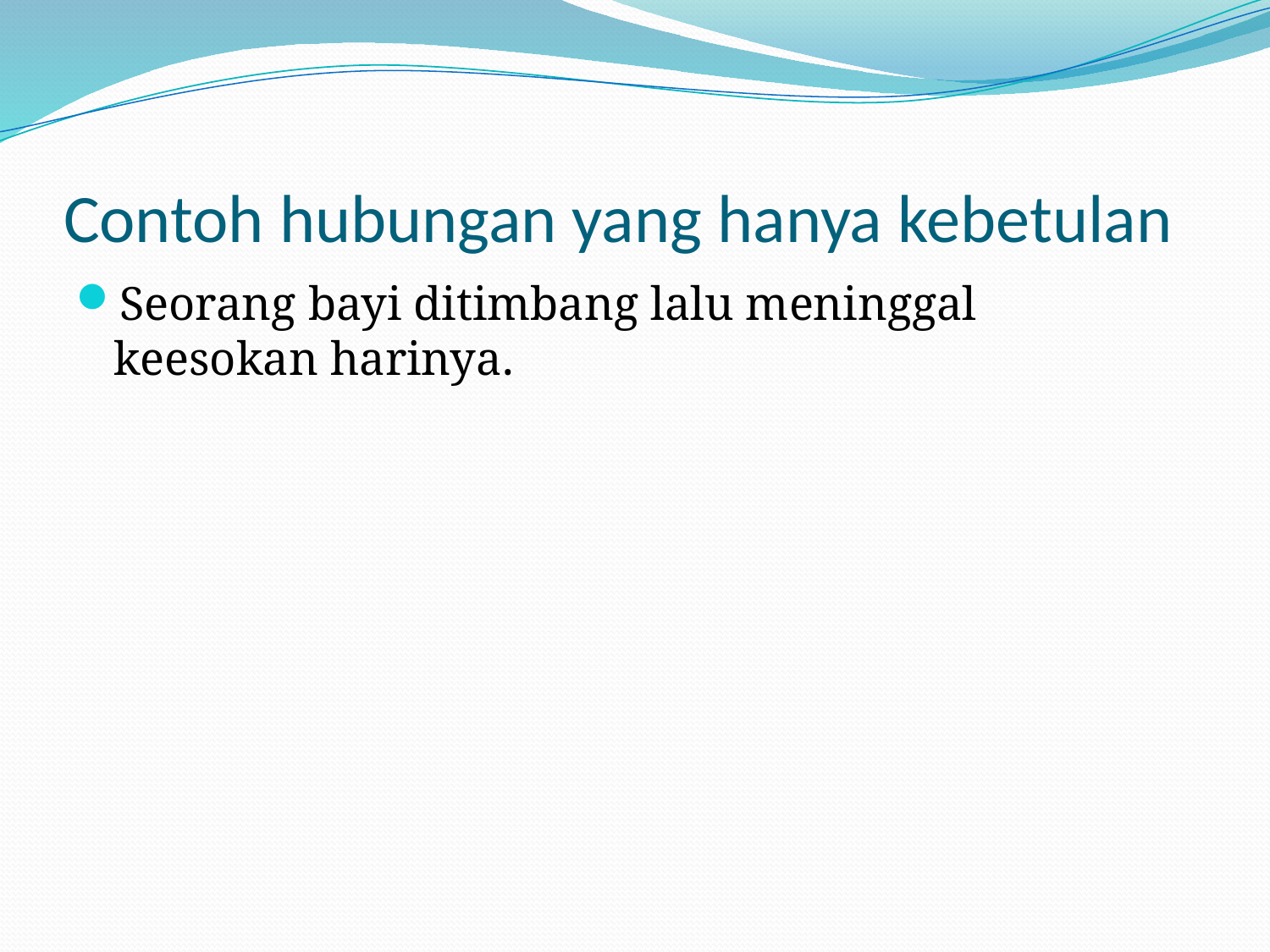

# Contoh hubungan yang hanya kebetulan
Seorang bayi ditimbang lalu meninggal keesokan harinya.